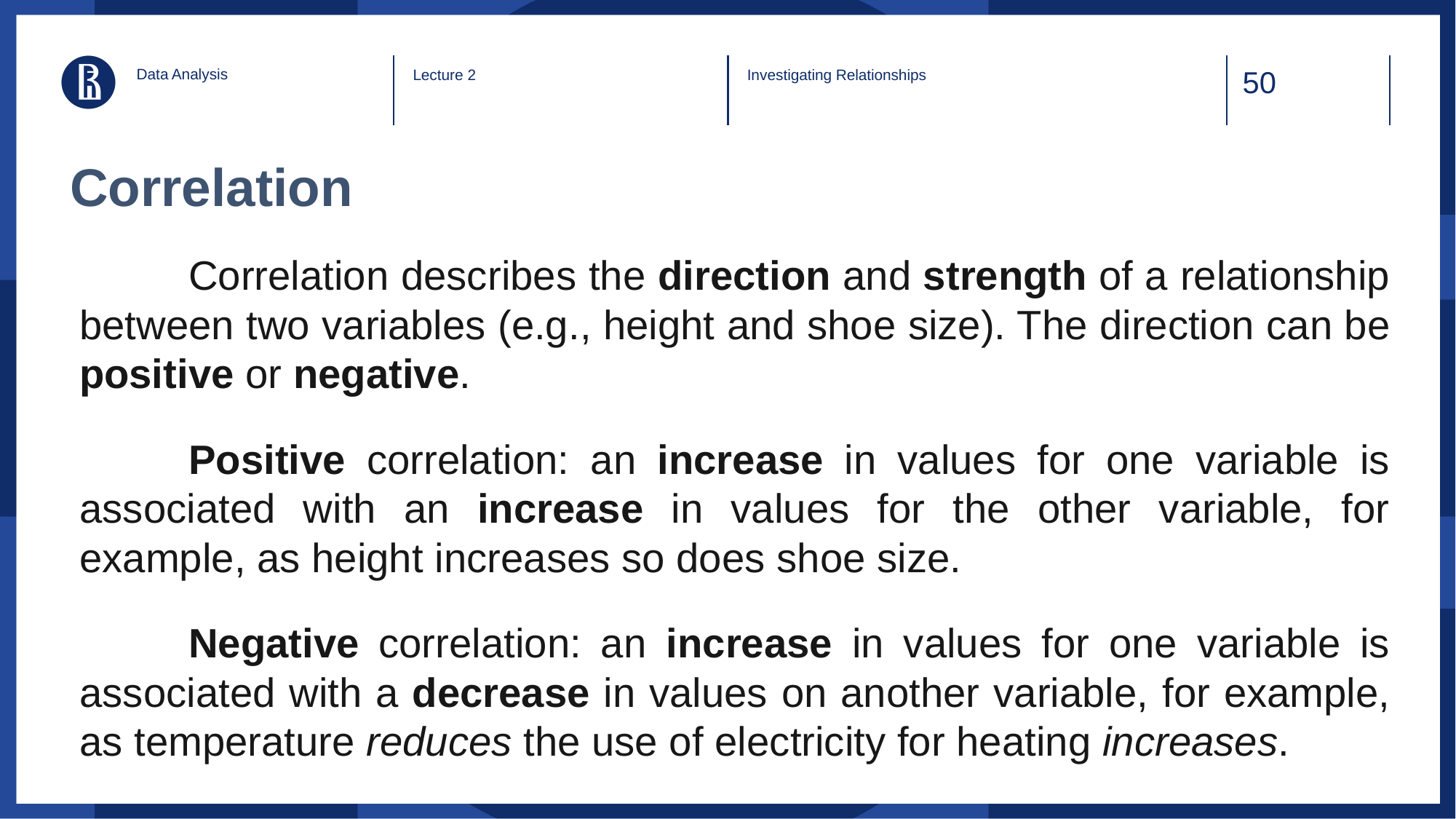

Data Analysis
Lecture 2
Investigating Relationships
# Correlation
	Correlation describes the direction and strength of a relationship between two variables (e.g., height and shoe size). The direction can be positive or negative.
	Positive correlation: an increase in values for one variable is associated with an increase in values for the other variable, for example, as height increases so does shoe size.
	Negative correlation: an increase in values for one variable is associated with a decrease in values on another variable, for example, as temperature reduces the use of electricity for heating increases.